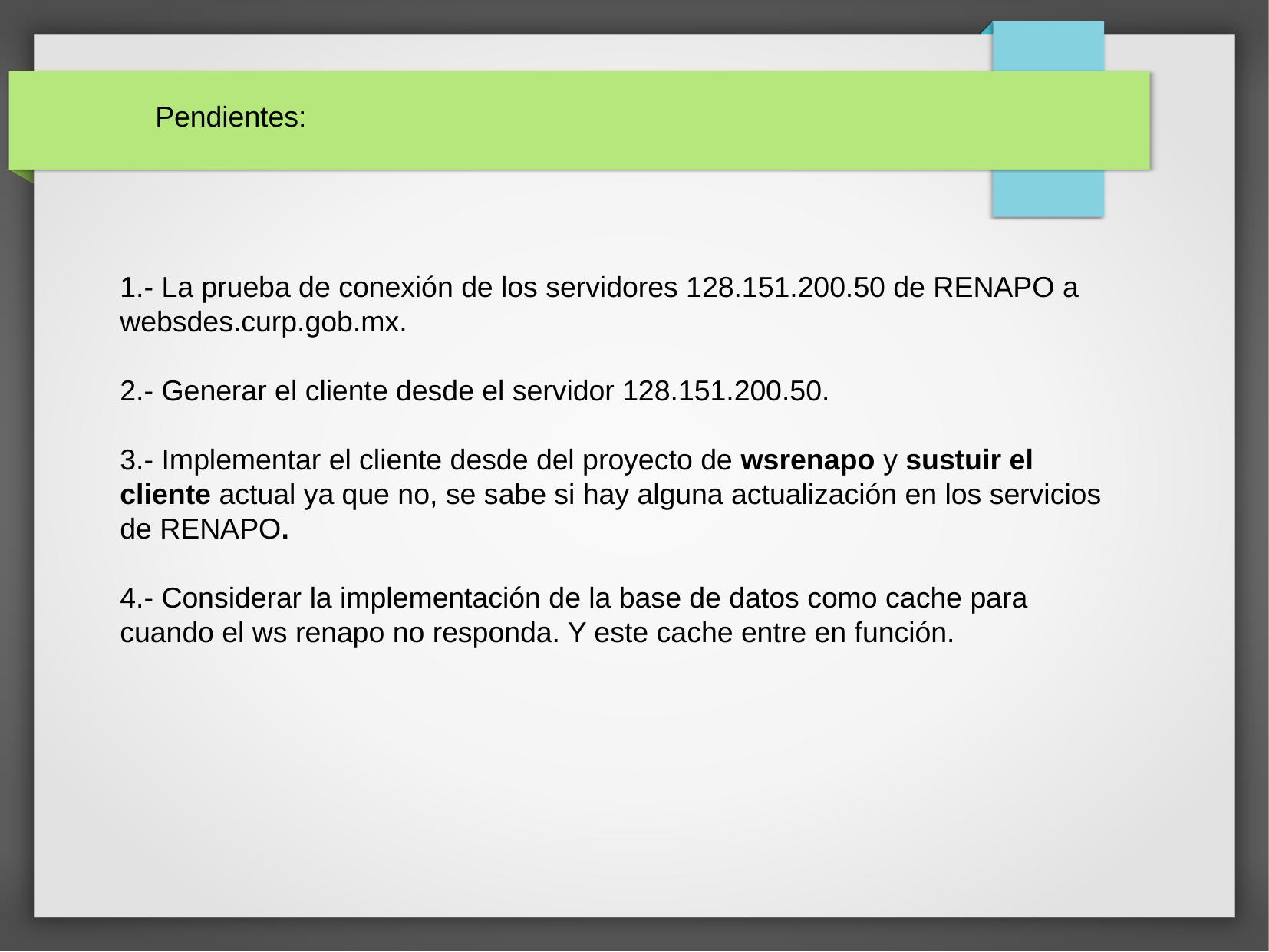

Pendientes:
1.- La prueba de conexión de los servidores 128.151.200.50 de RENAPO a websdes.curp.gob.mx.

2.- Generar el cliente desde el servidor 128.151.200.50.

3.- Implementar el cliente desde del proyecto de wsrenapo y sustuir el cliente actual ya que no, se sabe si hay alguna actualización en los servicios de RENAPO.

4.- Considerar la implementación de la base de datos como cache para cuando el ws renapo no responda. Y este cache entre en función.